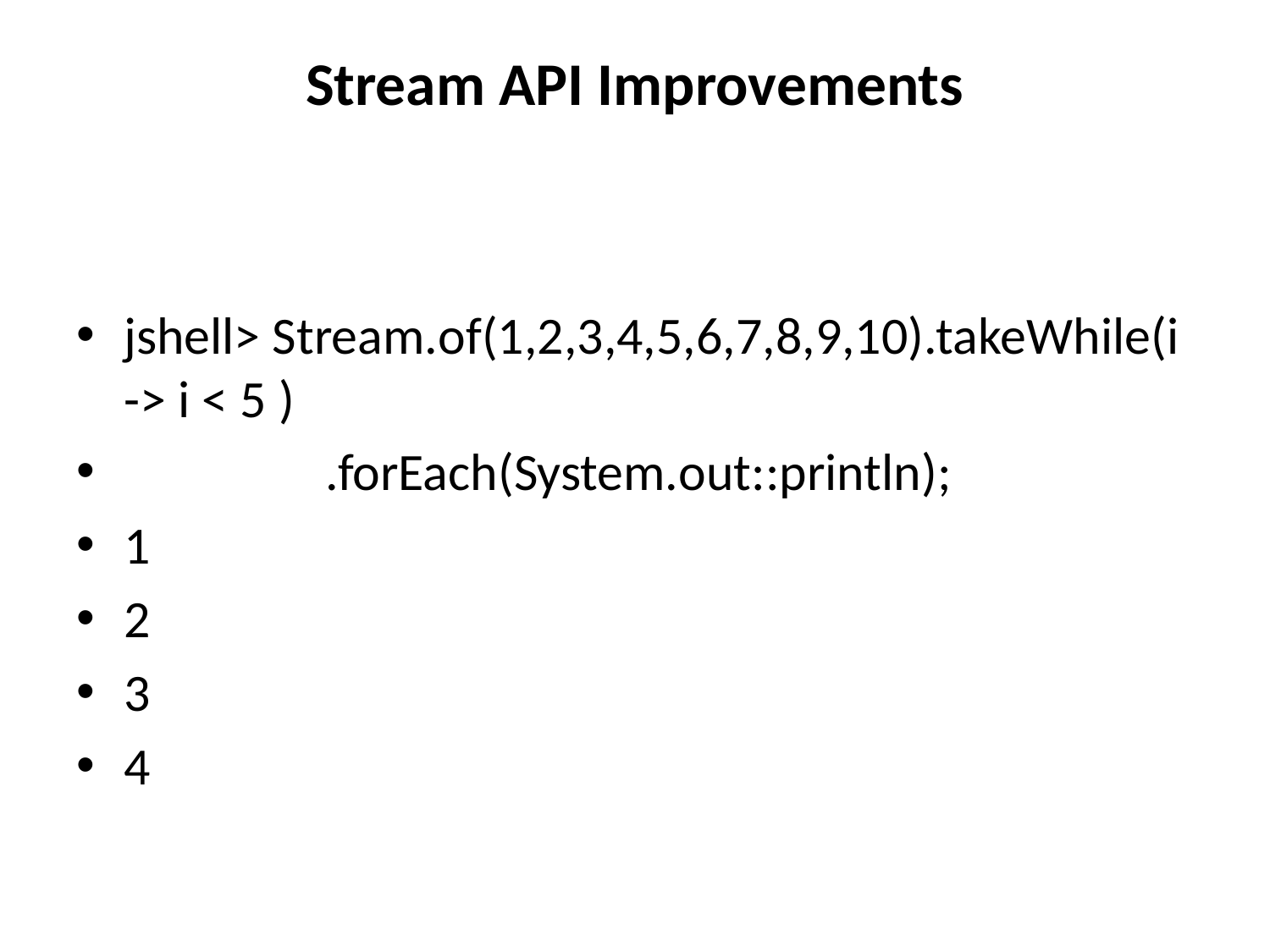

# Stream API Improvements

jshell> Stream.of(1,2,3,4,5,6,7,8,9,10).takeWhile(i -> i < 5 )
                 .forEach(System.out::println);
1
2
3
4